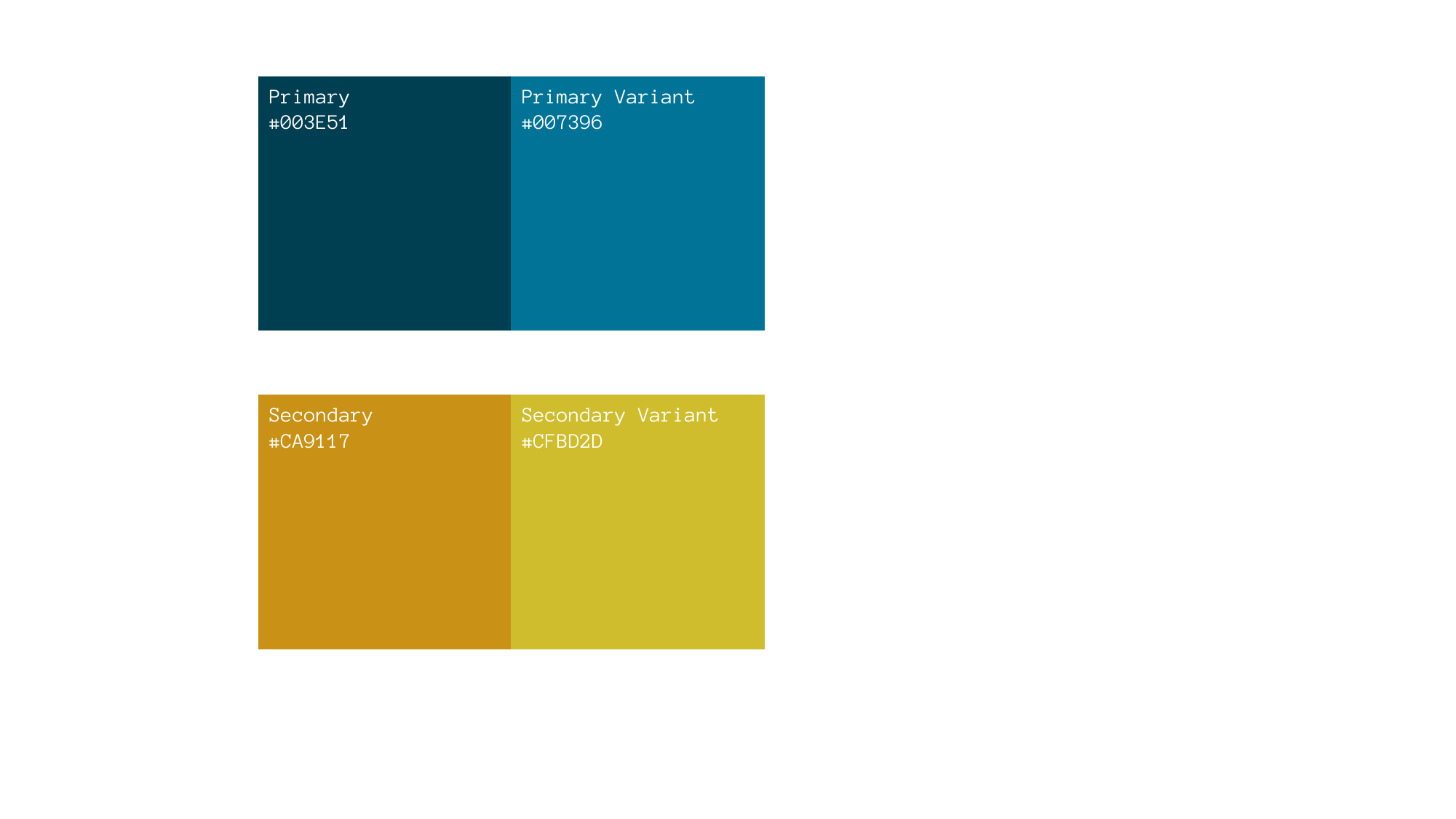

Primary
#003E51
Primary Variant
#007396
Secondary
#CA9117

Secondary Variant
#CFBD2D